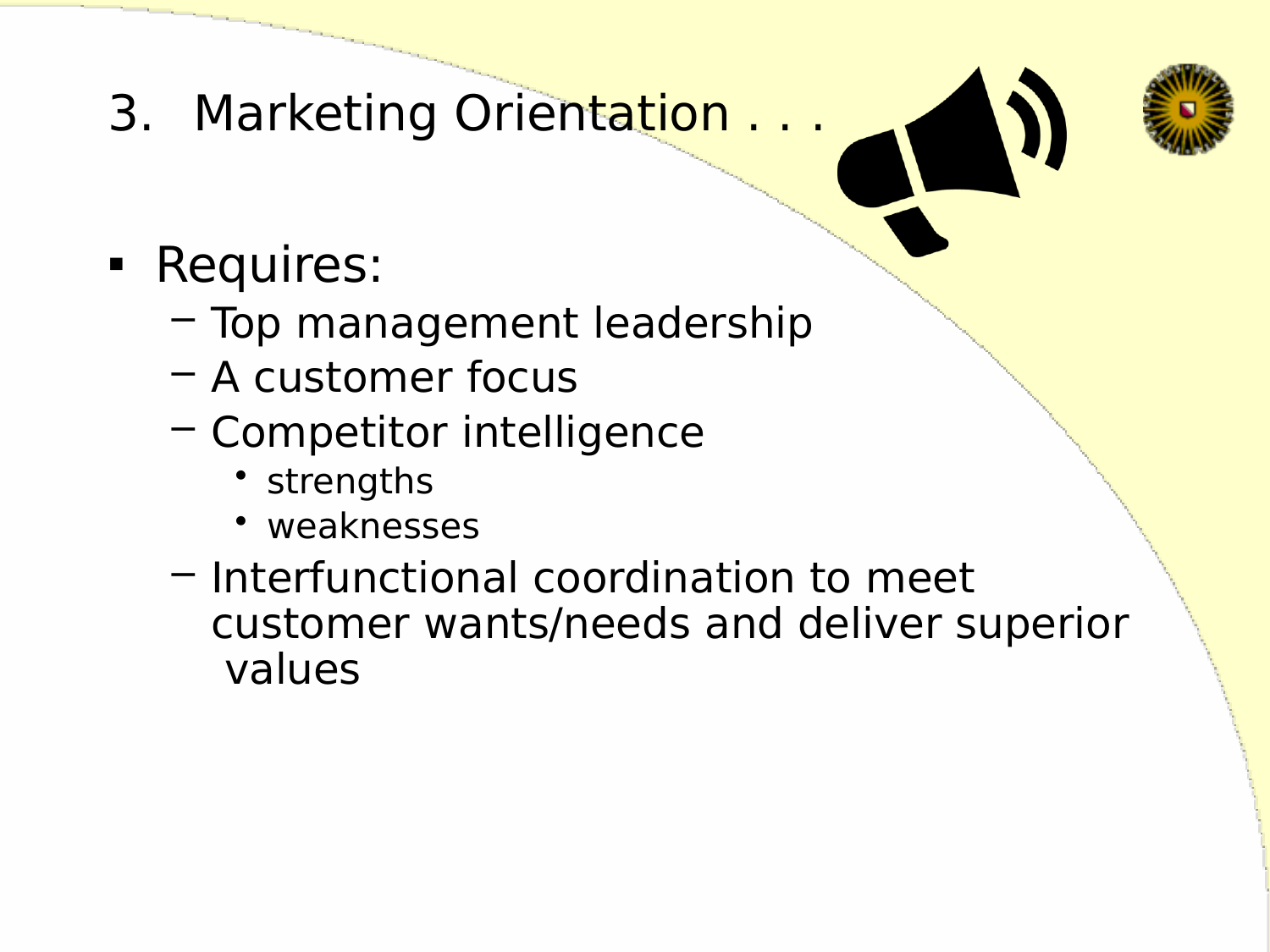

# 3.	Marketing Orientation . . .
Requires:
Top management leadership
A customer focus
Competitor intelligence
strengths
weaknesses
Interfunctional coordination to meet  customer wants/needs and deliver superior  values